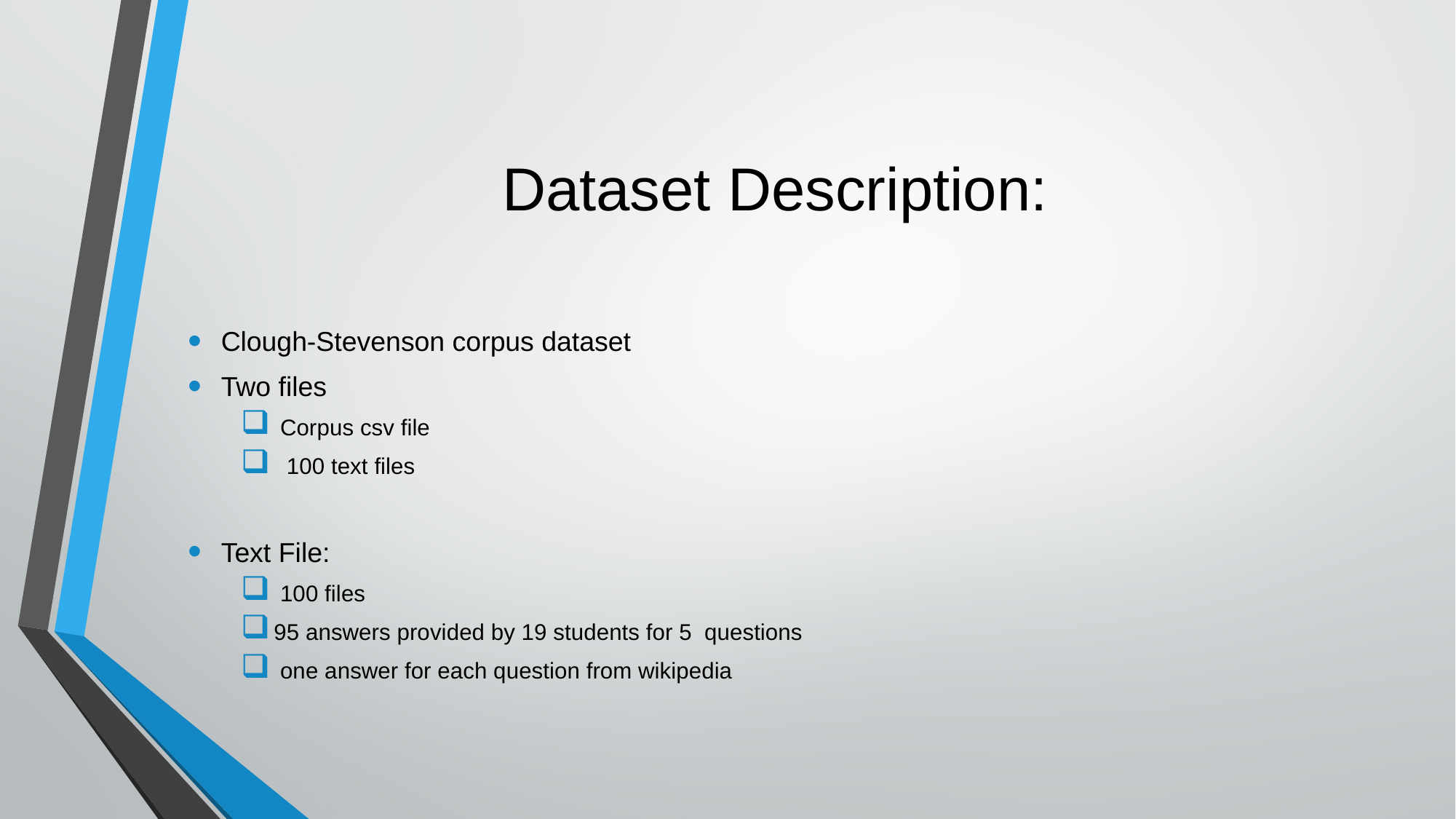

# Dataset Description:
Clough-Stevenson corpus dataset
Two files
 Corpus csv file
  100 text files

Text File:
 100 files
95 answers provided by 19 students for 5  questions
 one answer for each question from wikipedia